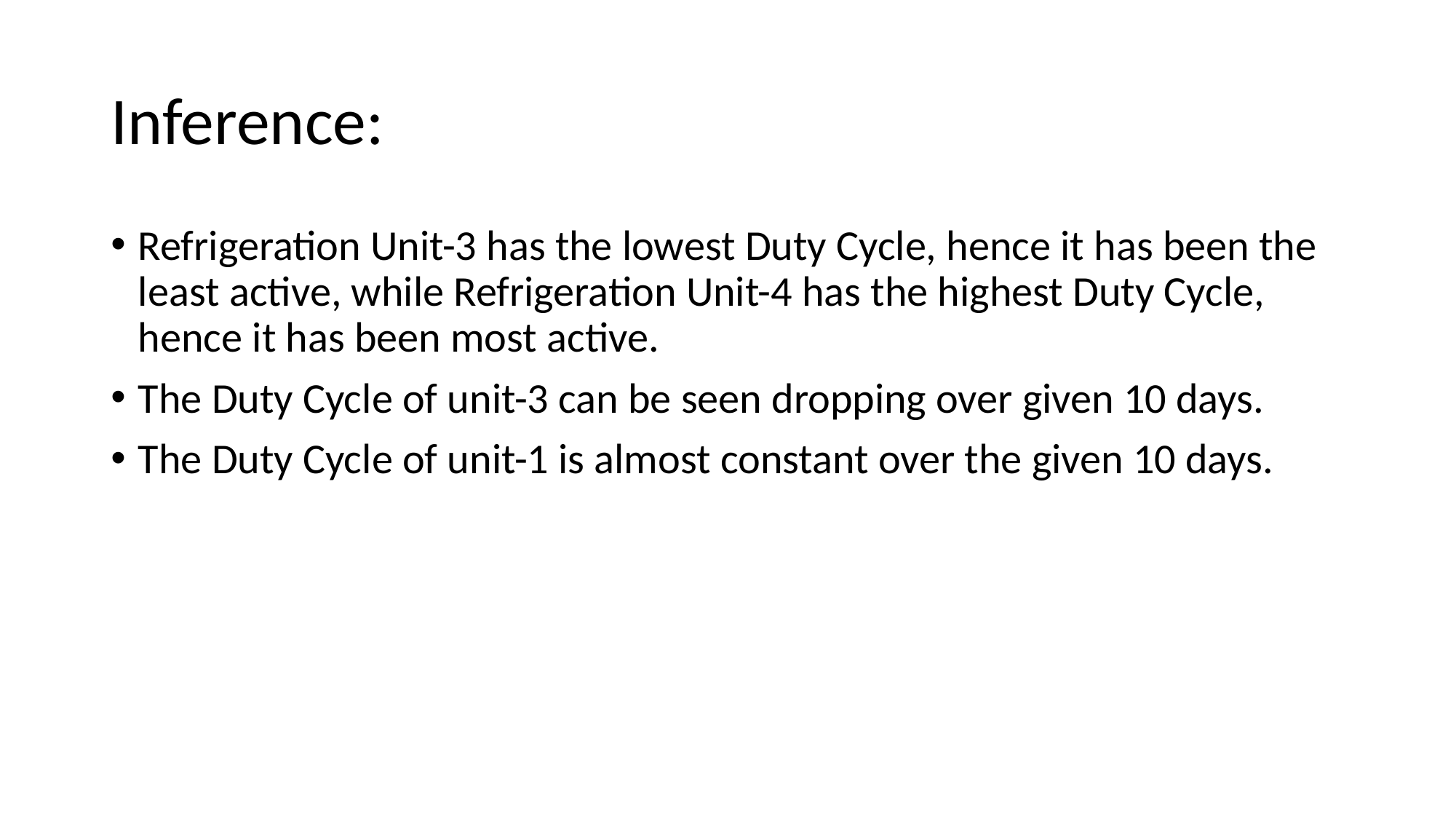

# Inference:
Refrigeration Unit-3 has the lowest Duty Cycle, hence it has been the least active, while Refrigeration Unit-4 has the highest Duty Cycle, hence it has been most active.
The Duty Cycle of unit-3 can be seen dropping over given 10 days.
The Duty Cycle of unit-1 is almost constant over the given 10 days.